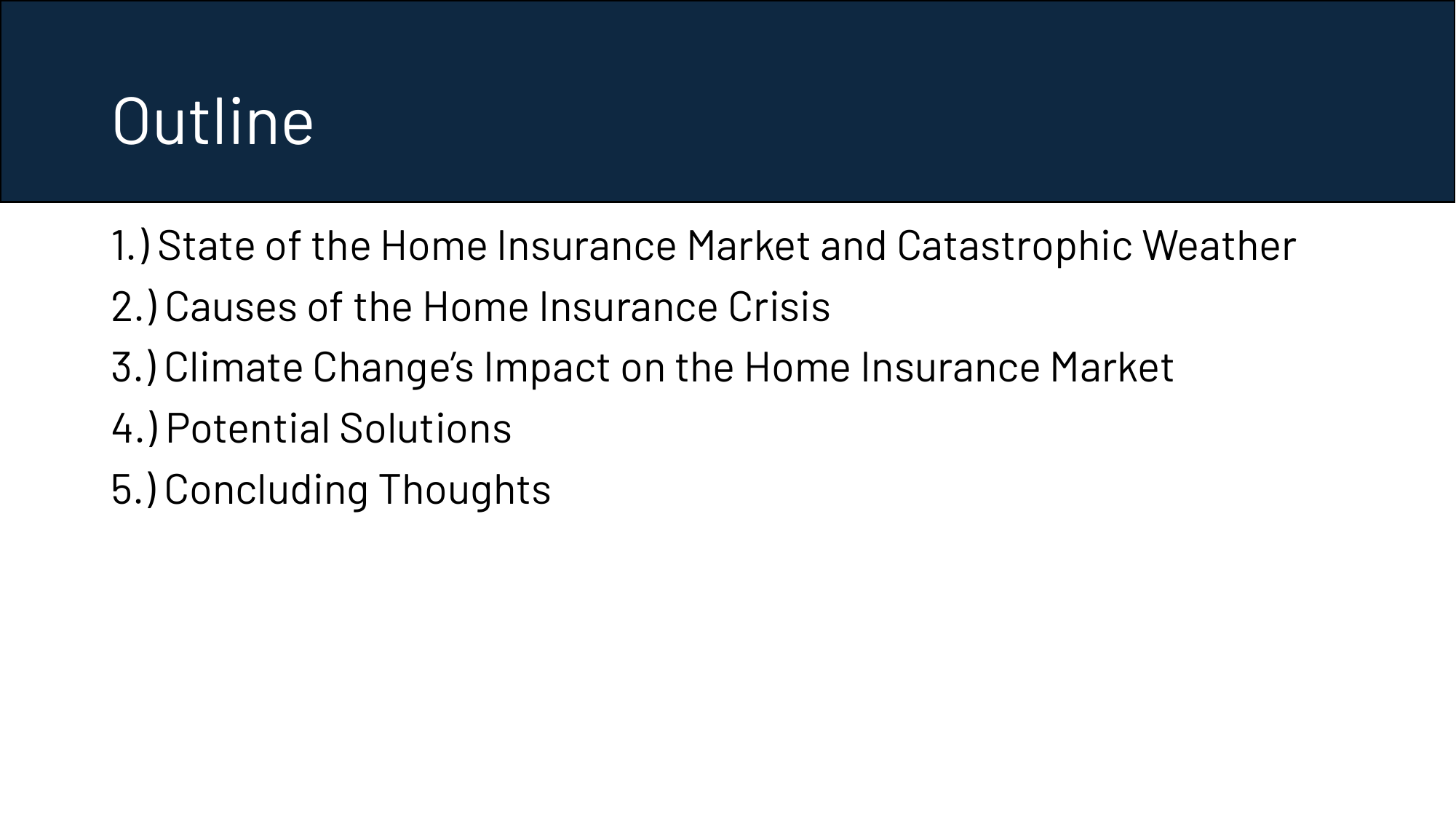

# Outline
1.) State of the Home Insurance Market and Catastrophic Weather
2.) Causes of the Home Insurance Crisis
3.) Climate Change’s Impact on the Home Insurance Market
4.) Potential Solutions
5.) Concluding Thoughts